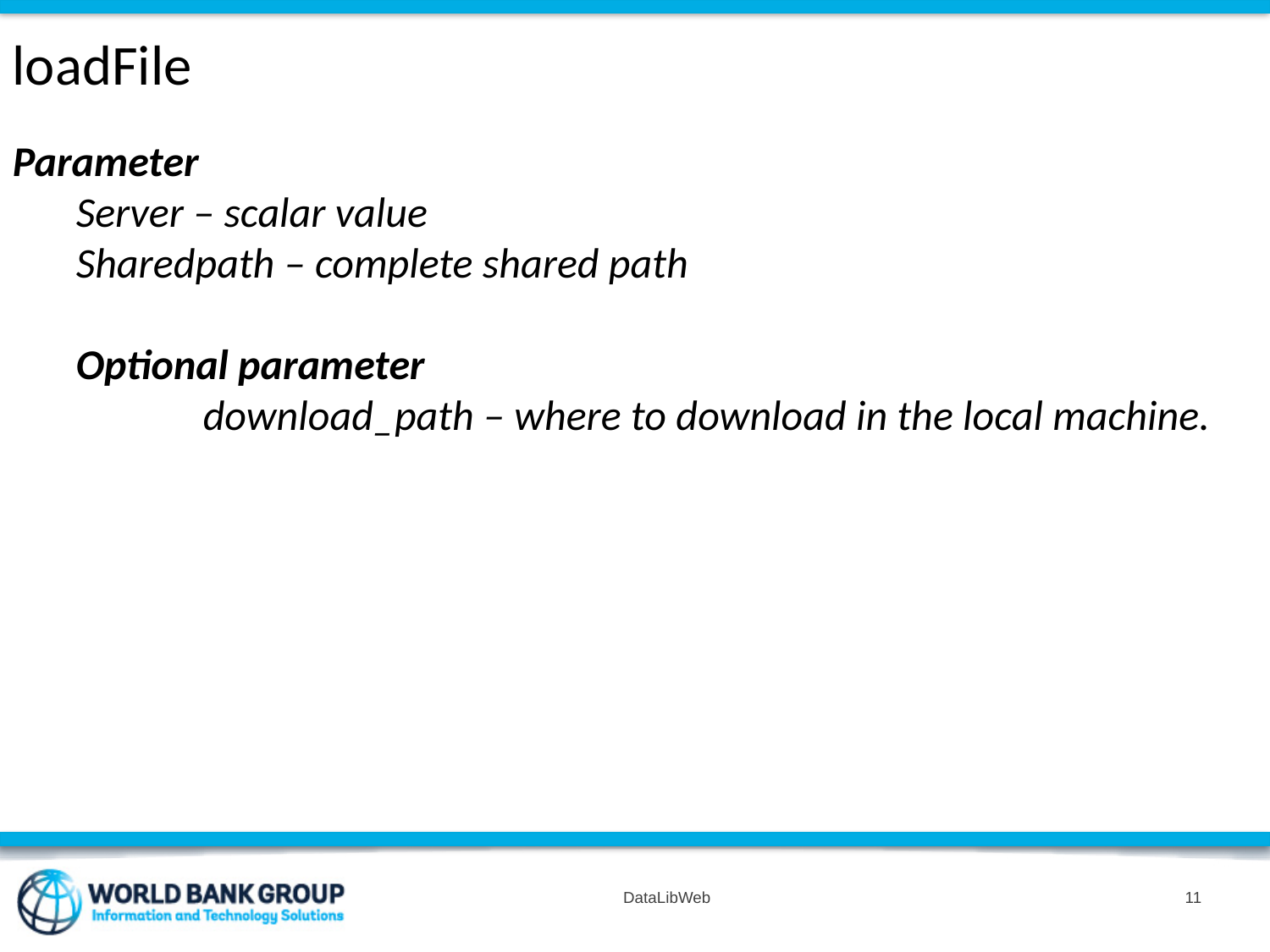

loadFile
Parameter
Server – scalar value
Sharedpath – complete shared path

Optional parameter
	download_path – where to download in the local machine.
DataLibWeb
11